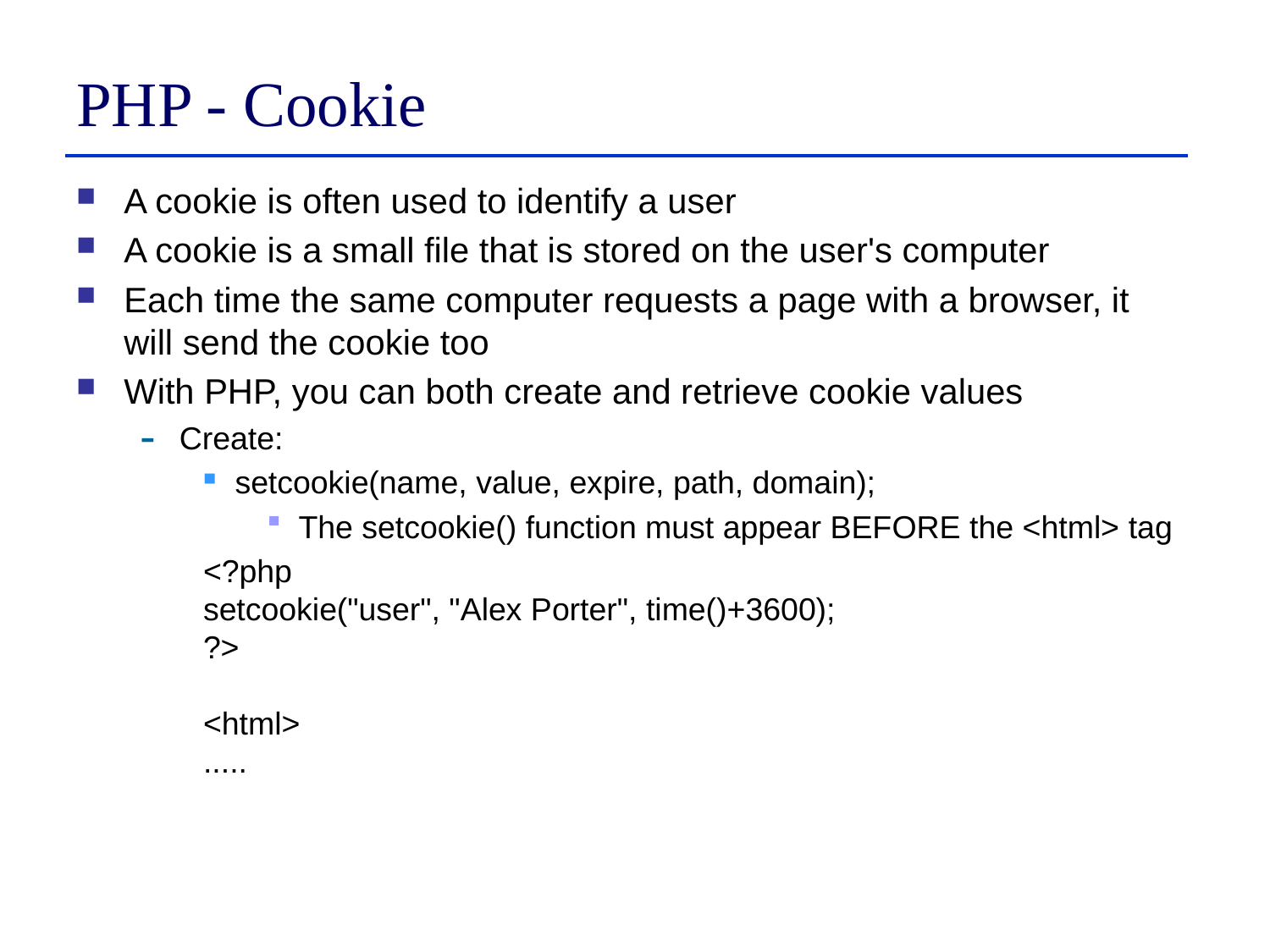

# PHP - Cookie
A cookie is often used to identify a user
A cookie is a small file that is stored on the user's computer
Each time the same computer requests a page with a browser, it will send the cookie too
With PHP, you can both create and retrieve cookie values
Create:
setcookie(name, value, expire, path, domain);
The setcookie() function must appear BEFORE the <html> tag
<?php
setcookie("user", "Alex Porter", time()+3600);
?>
<html>
.....